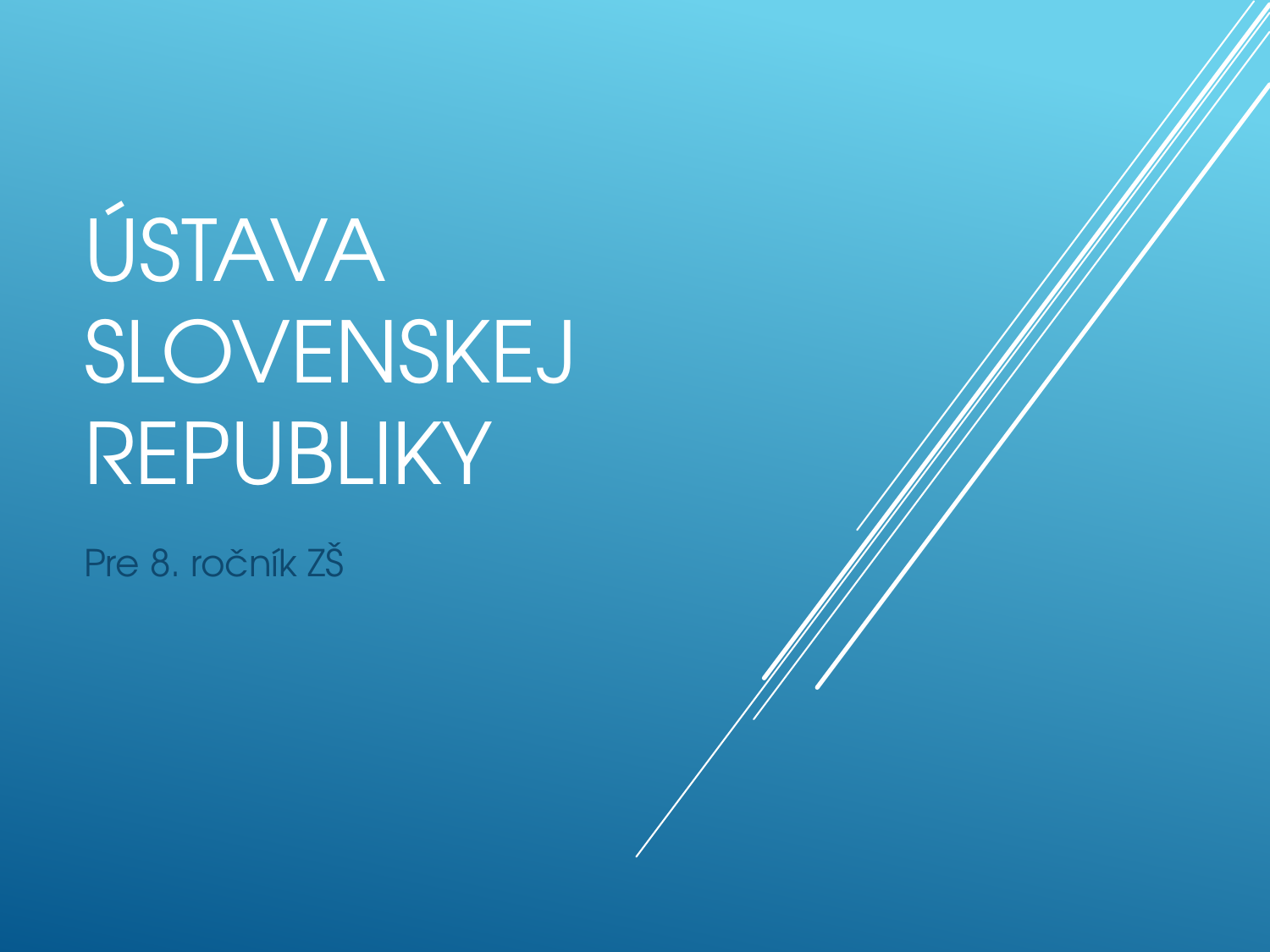

# Ústava slovenskej republiky
Pre 8. ročník ZŠ